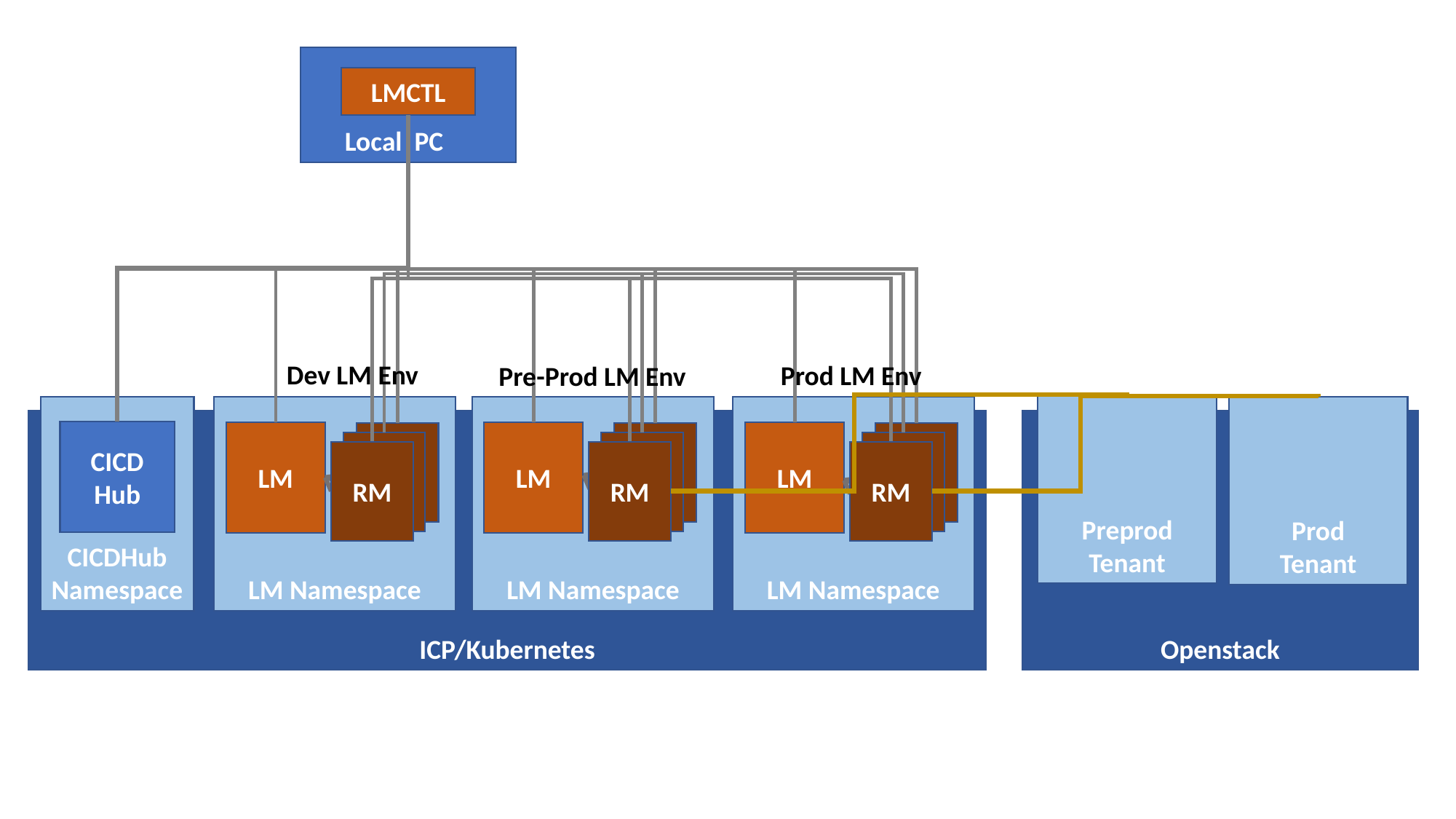

Local  PC
LMCTL
Dev LM Env
Prod LM Env
Pre-Prod LM Env
Preprod Tenant
CICDHub Namespace
LM Namespace
LM Namespace
LM Namespace
Prod
Tenant

Openstack
ICP/Kubernetes
CICD Hub
LM
LM
LM
RM
RM
RM
RM
RM
RM
RM
RM
RM